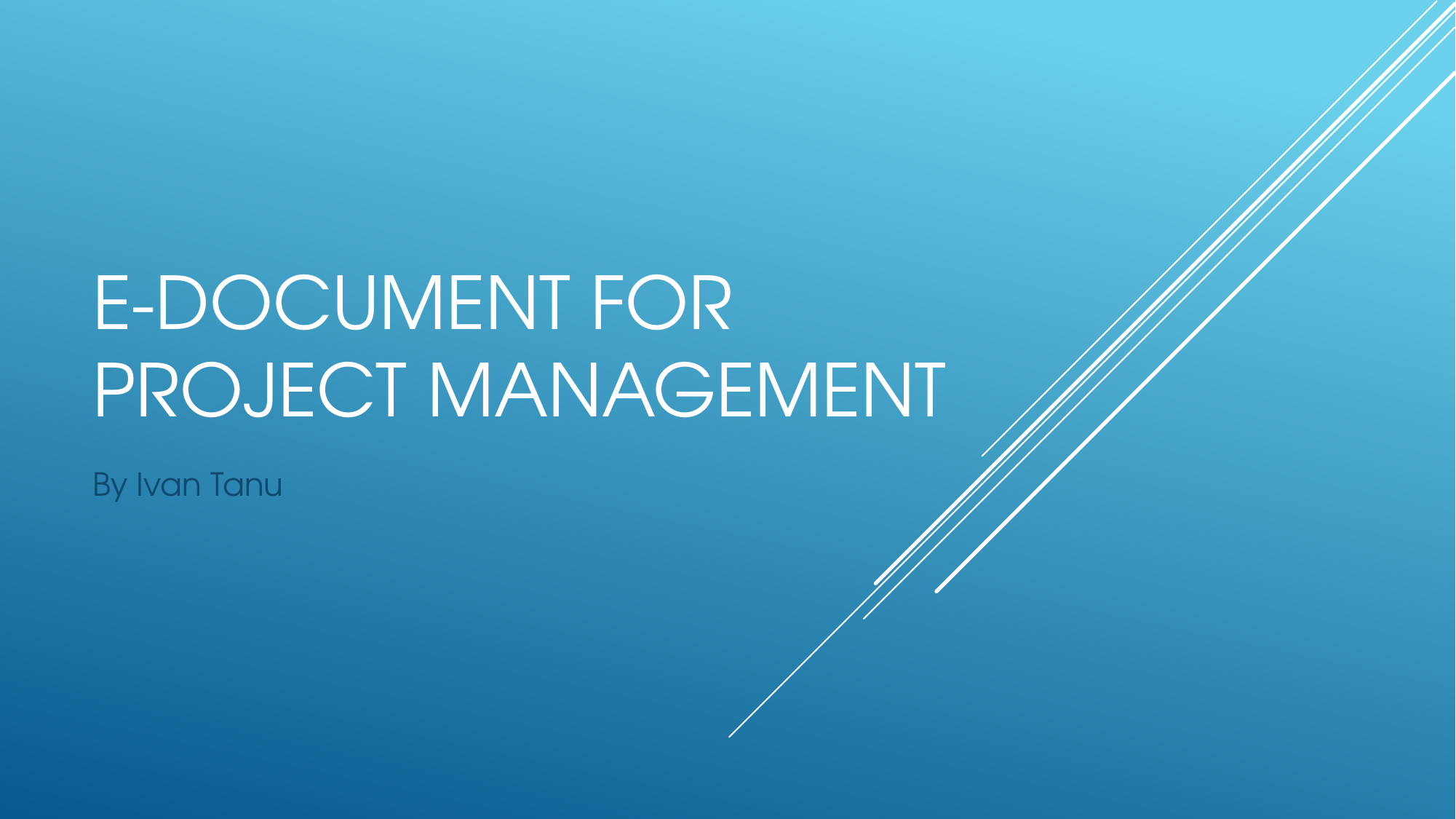

# E-Document for Project Management
By Ivan Tanu